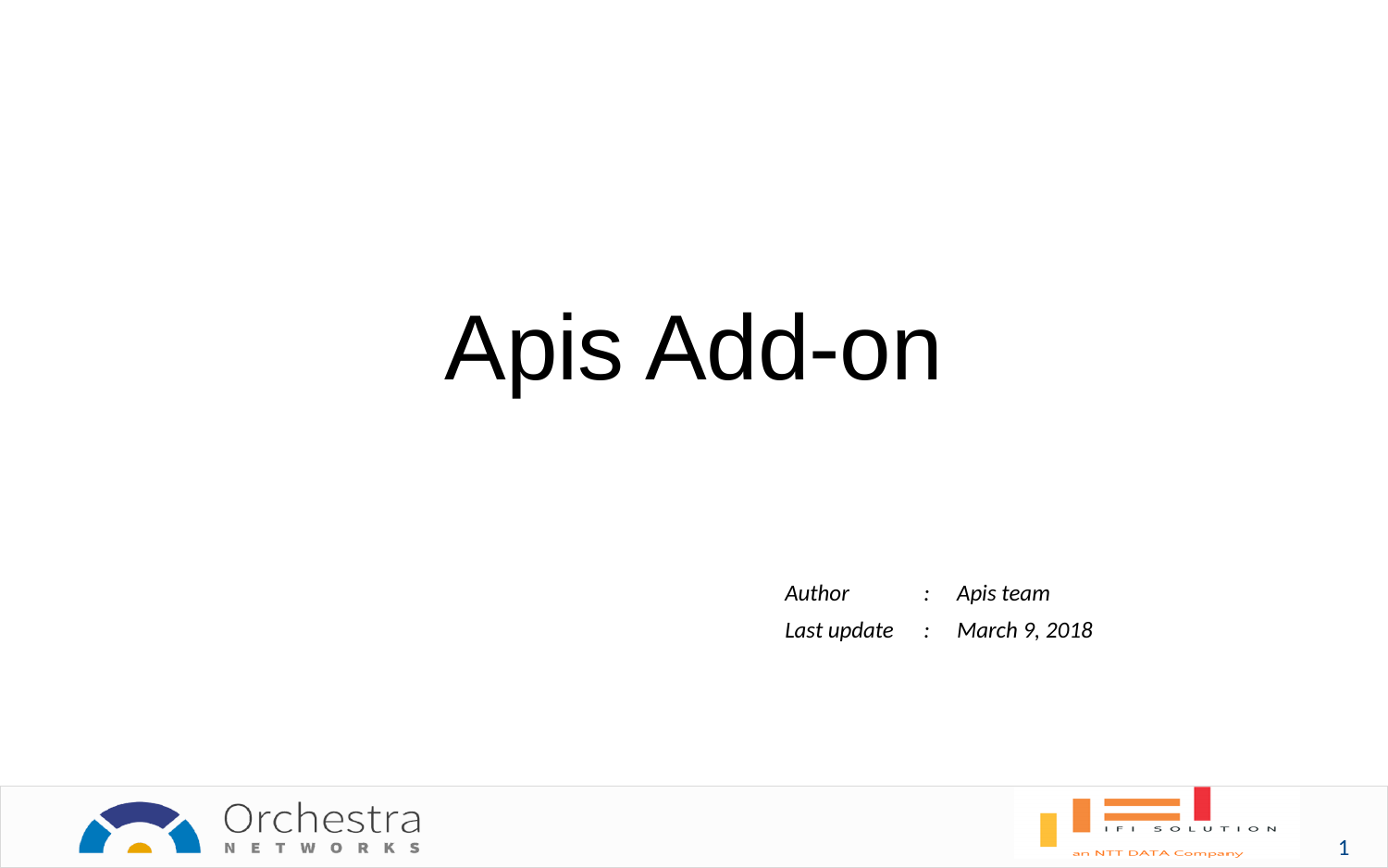

# Apis Add-on
| Author | : | Apis team |
| --- | --- | --- |
| Last update | : | March 9, 2018 |